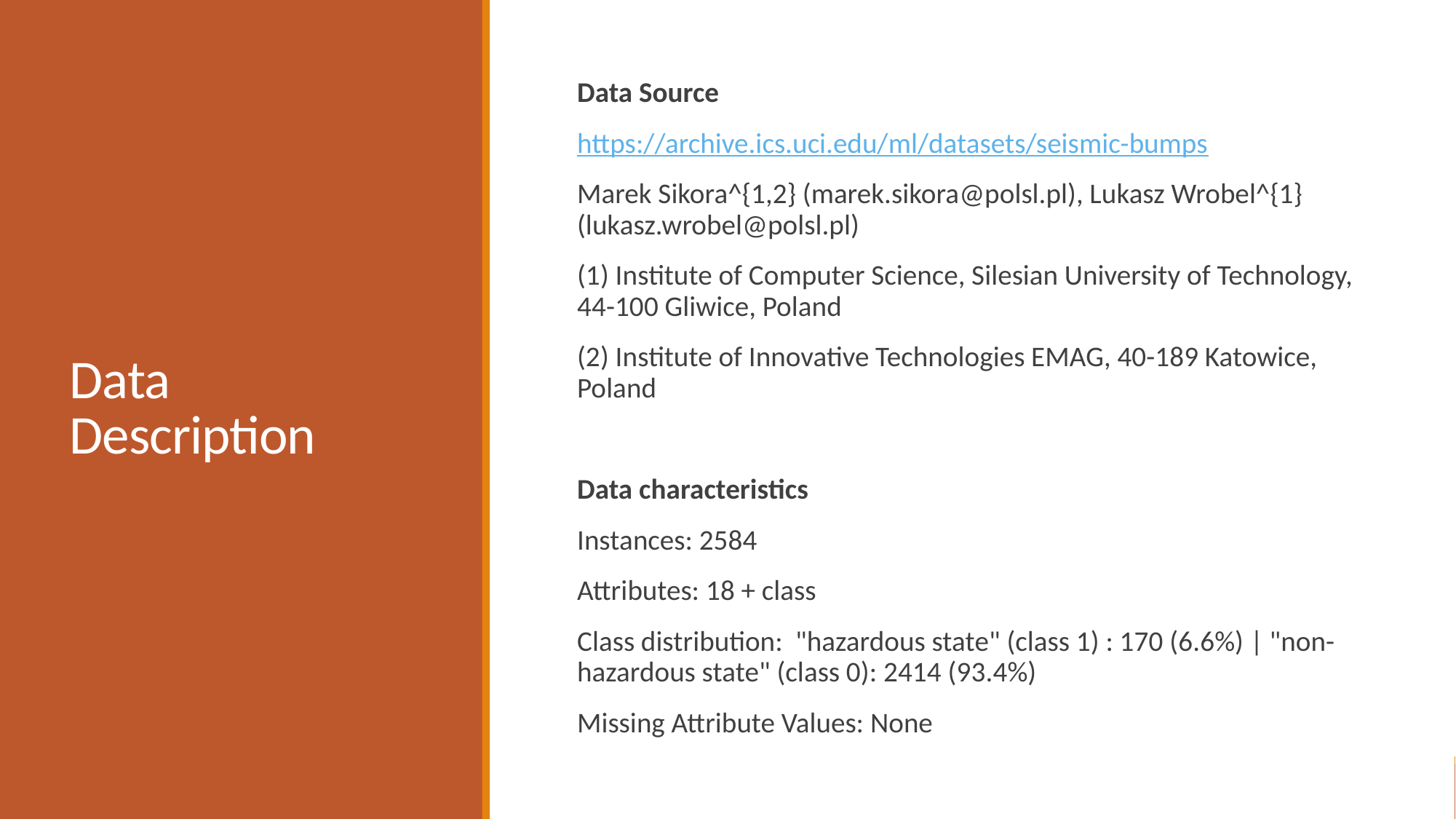

Data Source
https://archive.ics.uci.edu/ml/datasets/seismic-bumps
Marek Sikora^{1,2} (marek.sikora@polsl.pl), Lukasz Wrobel^{1} (lukasz.wrobel@polsl.pl)
(1) Institute of Computer Science, Silesian University of Technology, 44-100 Gliwice, Poland
(2) Institute of Innovative Technologies EMAG, 40-189 Katowice, Poland

Data characteristics
Instances: 2584
Attributes: 18 + class
Class distribution:  "hazardous state" (class 1) : 170 (6.6%) | "non-hazardous state" (class 0): 2414 (93.4%)
Missing Attribute Values: None

# Data Description